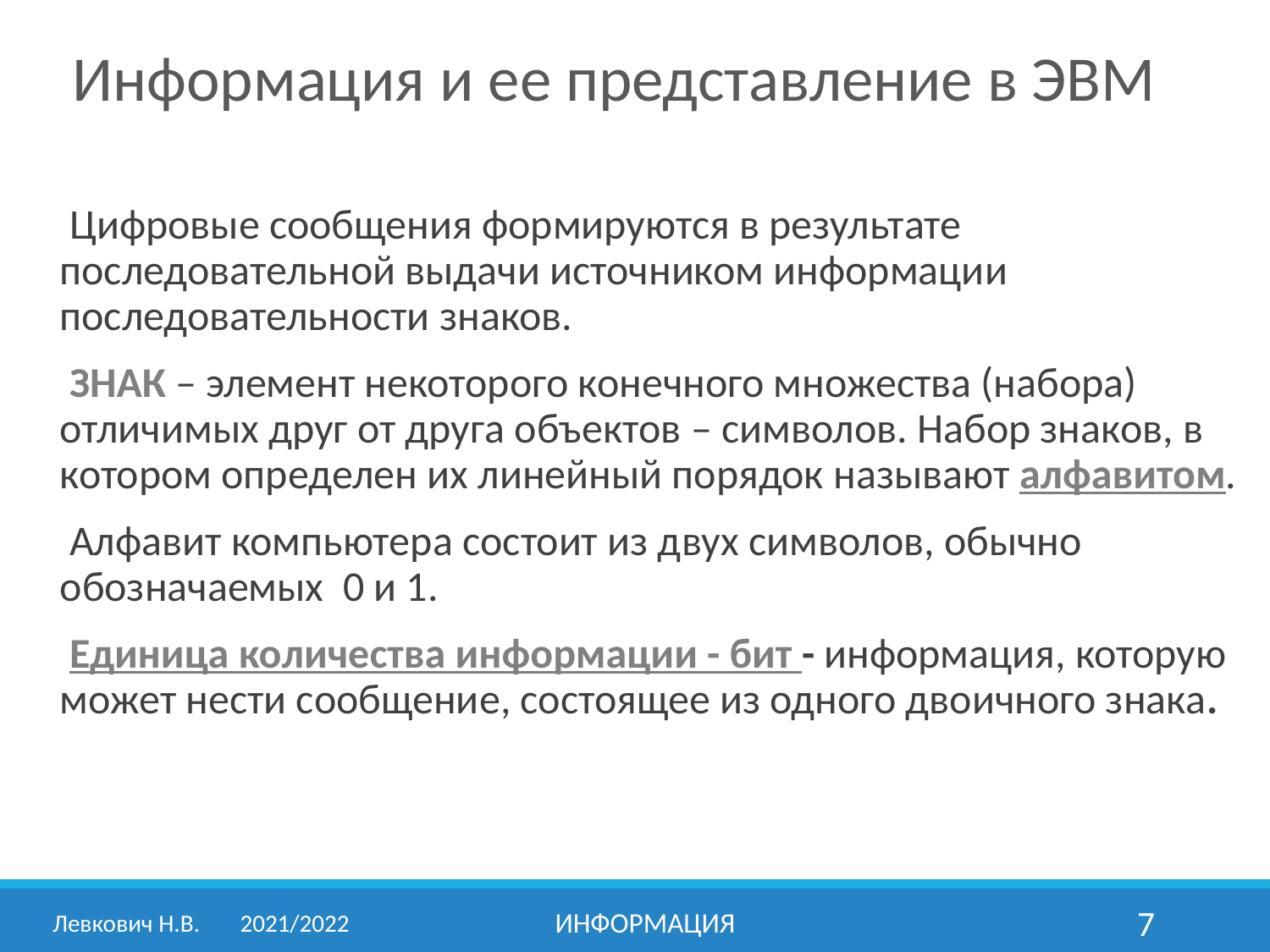

Информация и ее представление в ЭВМ
Цифровые сообщения формируются в результате последовательной выдачи источником информации последовательности знаков.
ЗНАК – элемент некоторого конечного множества (набора) отличимых друг от друга объектов – символов. Набор знаков, в котором определен их линейный порядок называют алфавитом.
Алфавит компьютера состоит из двух символов, обычно обозначаемых  0 и 1.
Единица количества информации - бит - информация, которую может нести сообщение, состоящее из одного двоичного знака.
Левкович Н.В.	2021/2022
информация
7